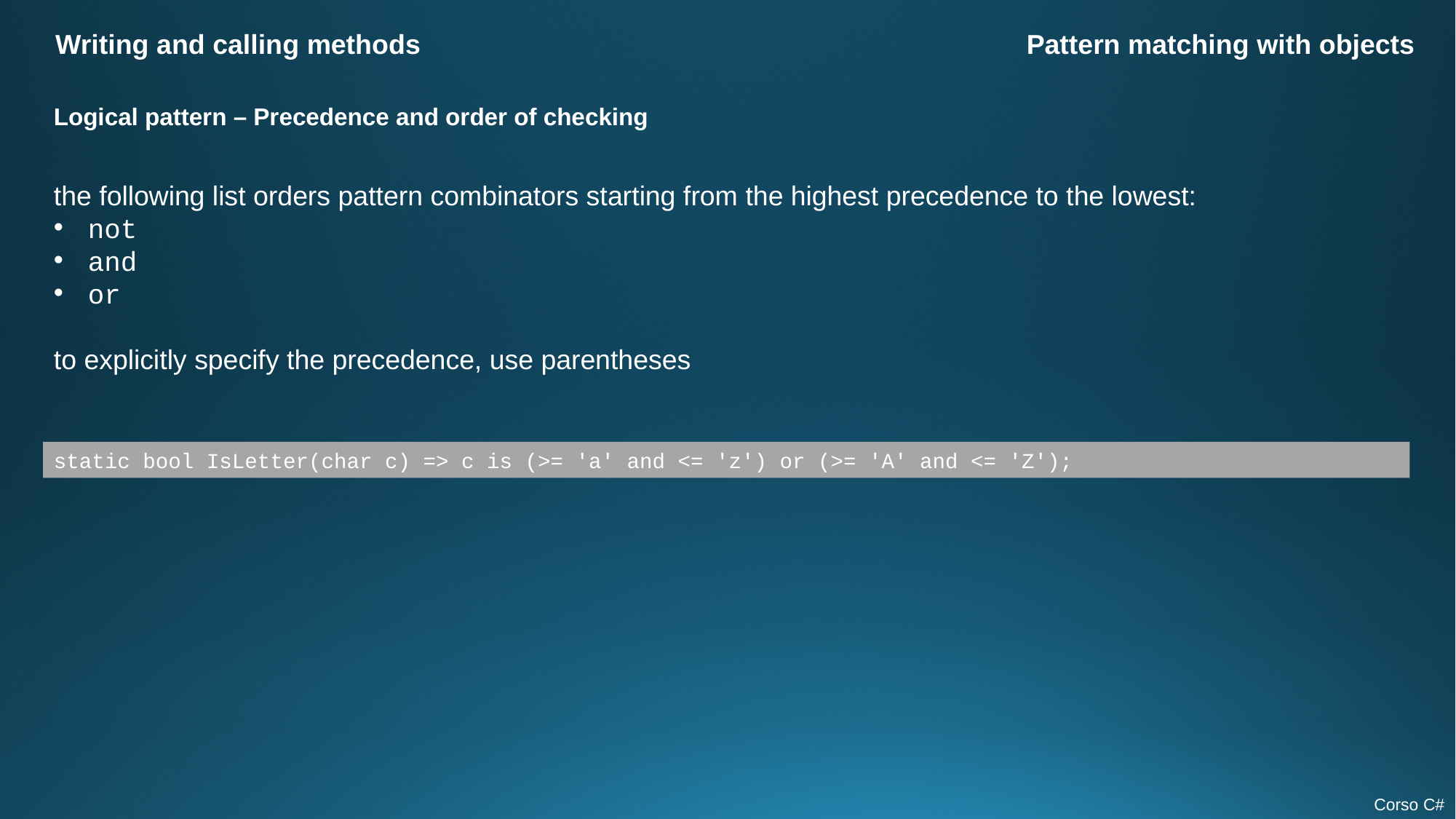

Writing and calling methods
Pattern matching with objects
Logical pattern – Precedence and order of checking
the following list orders pattern combinators starting from the highest precedence to the lowest:
not
and
or

to explicitly specify the precedence, use parentheses
static bool IsLetter(char c) => c is (>= 'a' and <= 'z') or (>= 'A' and <= 'Z');
Corso C#